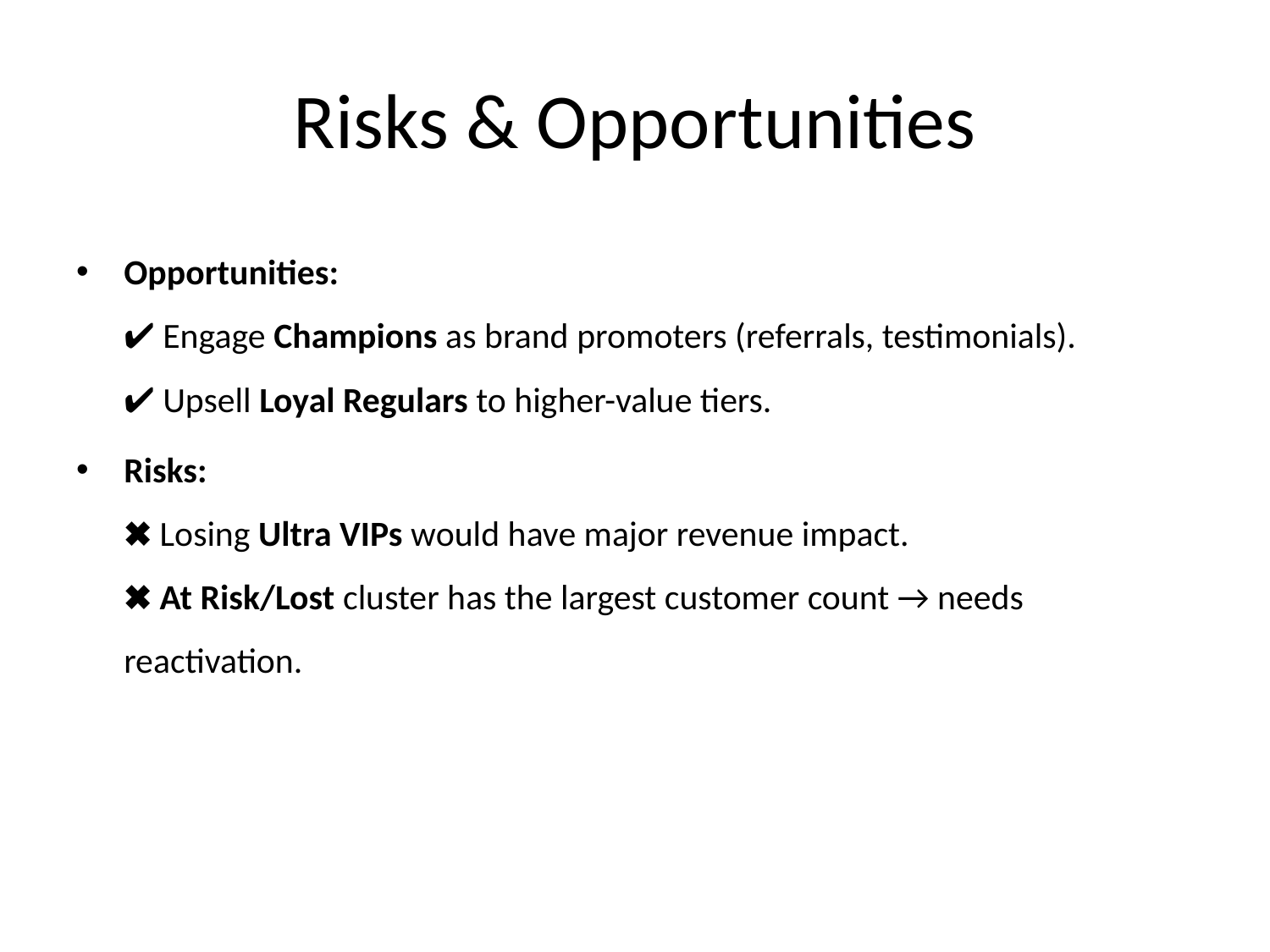

# Risks & Opportunities
Opportunities:
✔ Engage Champions as brand promoters (referrals, testimonials).
✔ Upsell Loyal Regulars to higher-value tiers.
Risks:
✖ Losing Ultra VIPs would have major revenue impact.
✖ At Risk/Lost cluster has the largest customer count → needs reactivation.